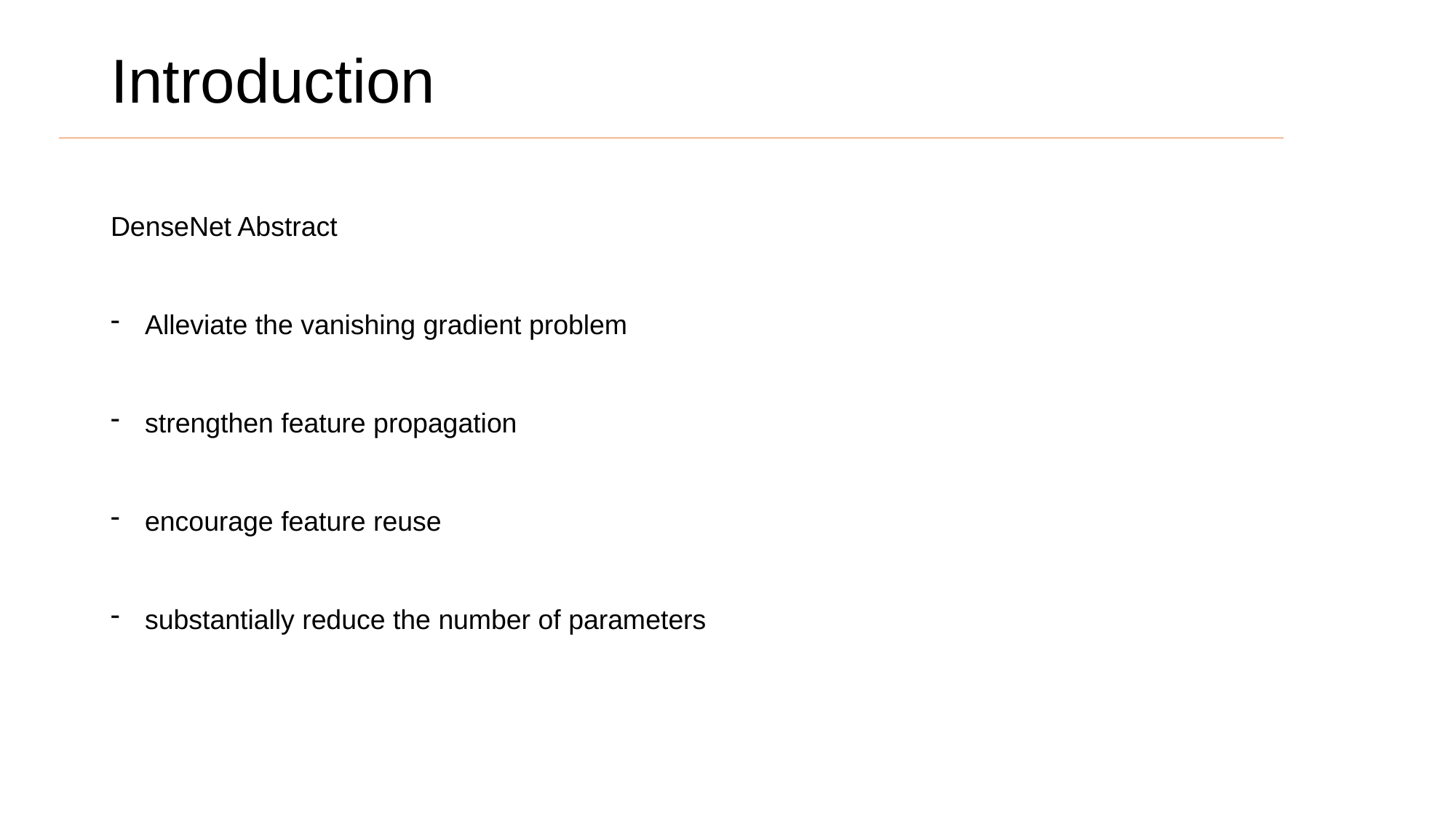

# Introduction
DenseNet Abstract

Alleviate the vanishing gradient problem

strengthen feature propagation

encourage feature reuse

substantially reduce the number of parameters